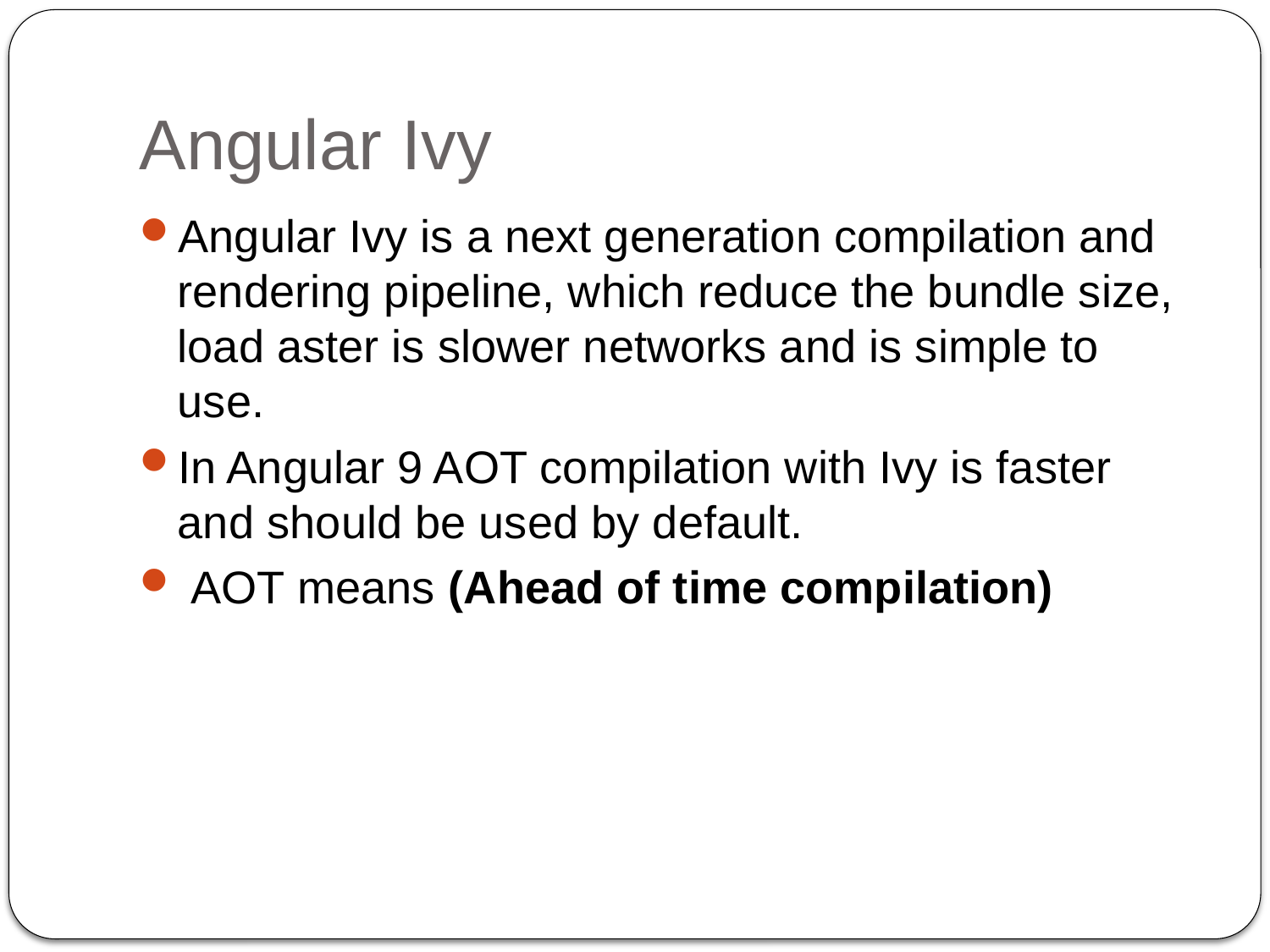

# Angular Ivy
Angular Ivy is a next generation compilation and rendering pipeline, which reduce the bundle size, load aster is slower networks and is simple to use.
In Angular 9 AOT compilation with Ivy is faster and should be used by default.
 AOT means (Ahead of time compilation)